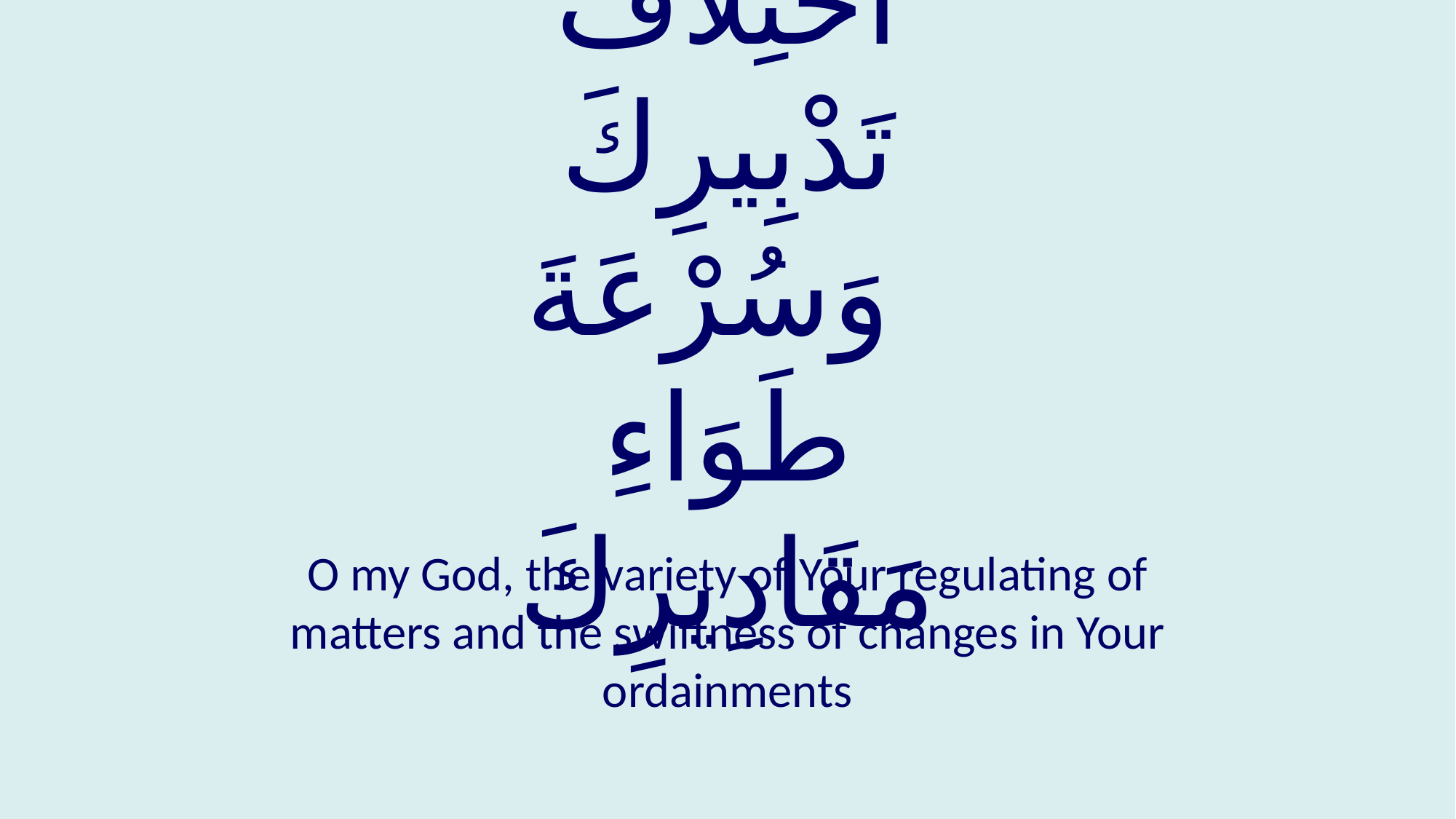

# إِلٰهِي إِنَّ ٱخْتِلاَفَ تَدْبِيرِكَ وَسُرْعَةَ طَوَاءِ مَقَادِيرِكَ
O my God, the variety of Your regulating of matters and the swiftness of changes in Your ordainments